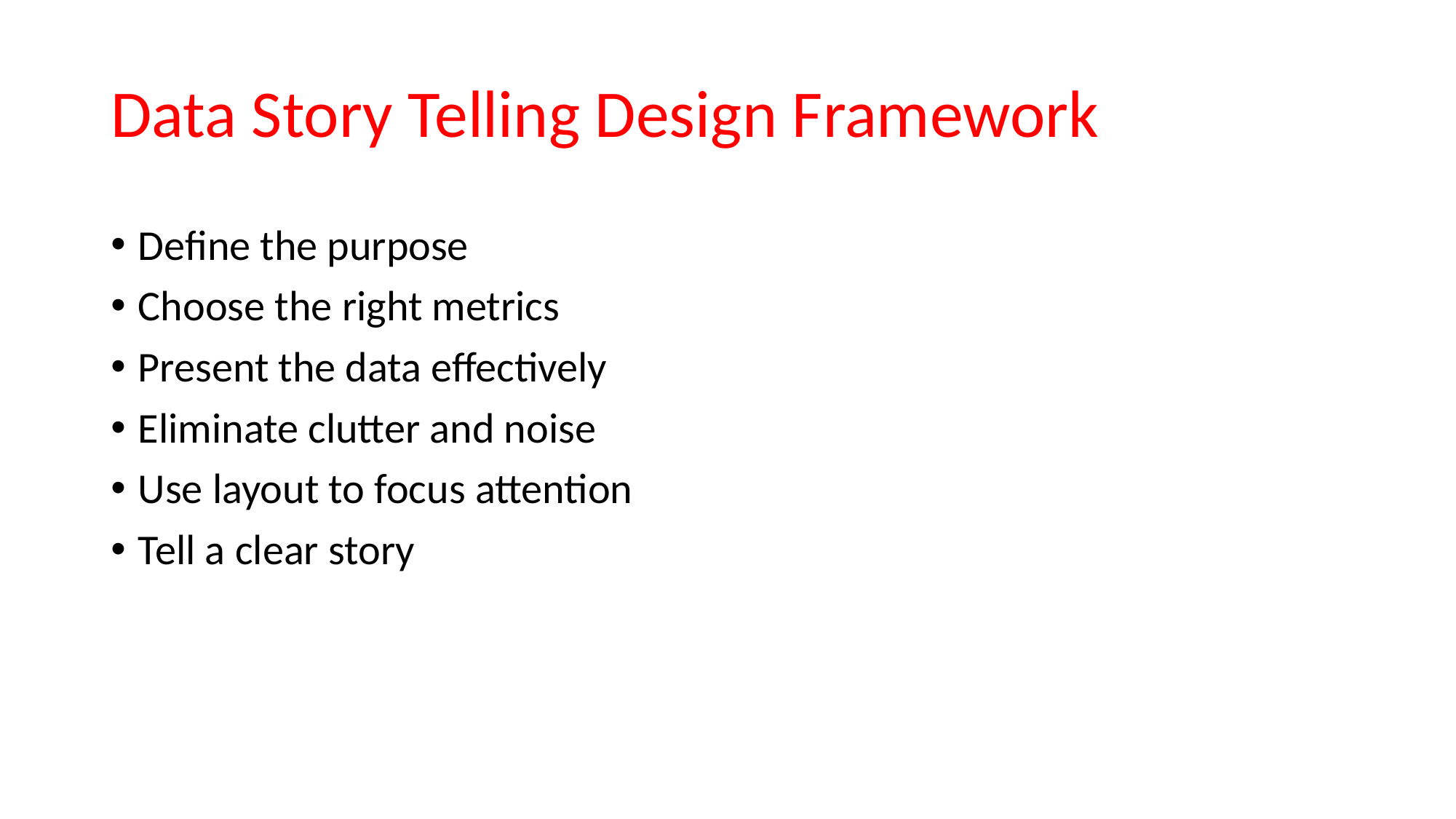

# Data Story Telling Design Framework
Define the purpose
Choose the right metrics
Present the data effectively
Eliminate clutter and noise
Use layout to focus attention
Tell a clear story